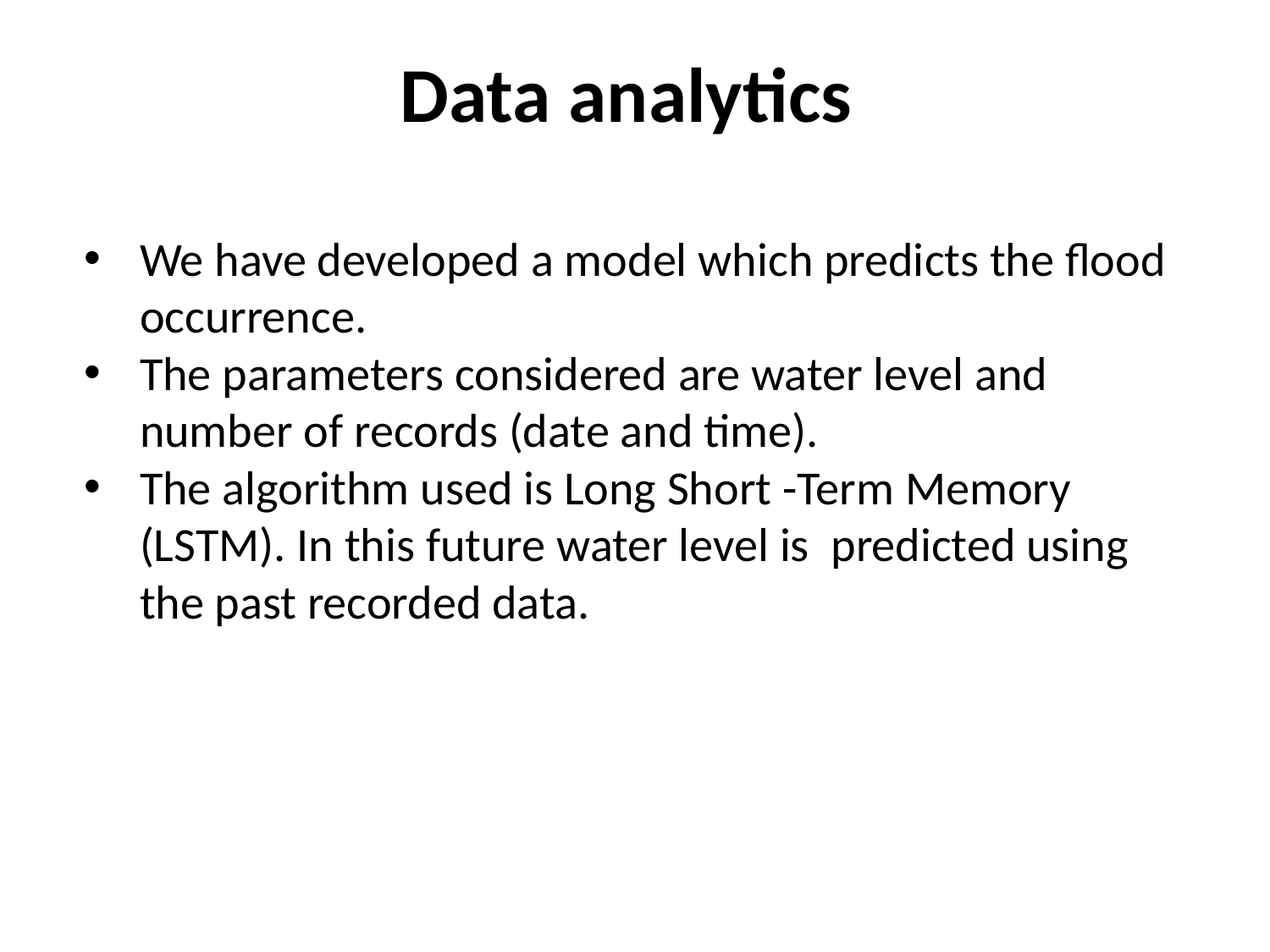

# Data analytics

We have developed a model which predicts the flood occurrence.
The parameters considered are water level and number of records (date and time).
The algorithm used is Long Short -Term Memory (LSTM). In this future water level is  predicted using the past recorded data.